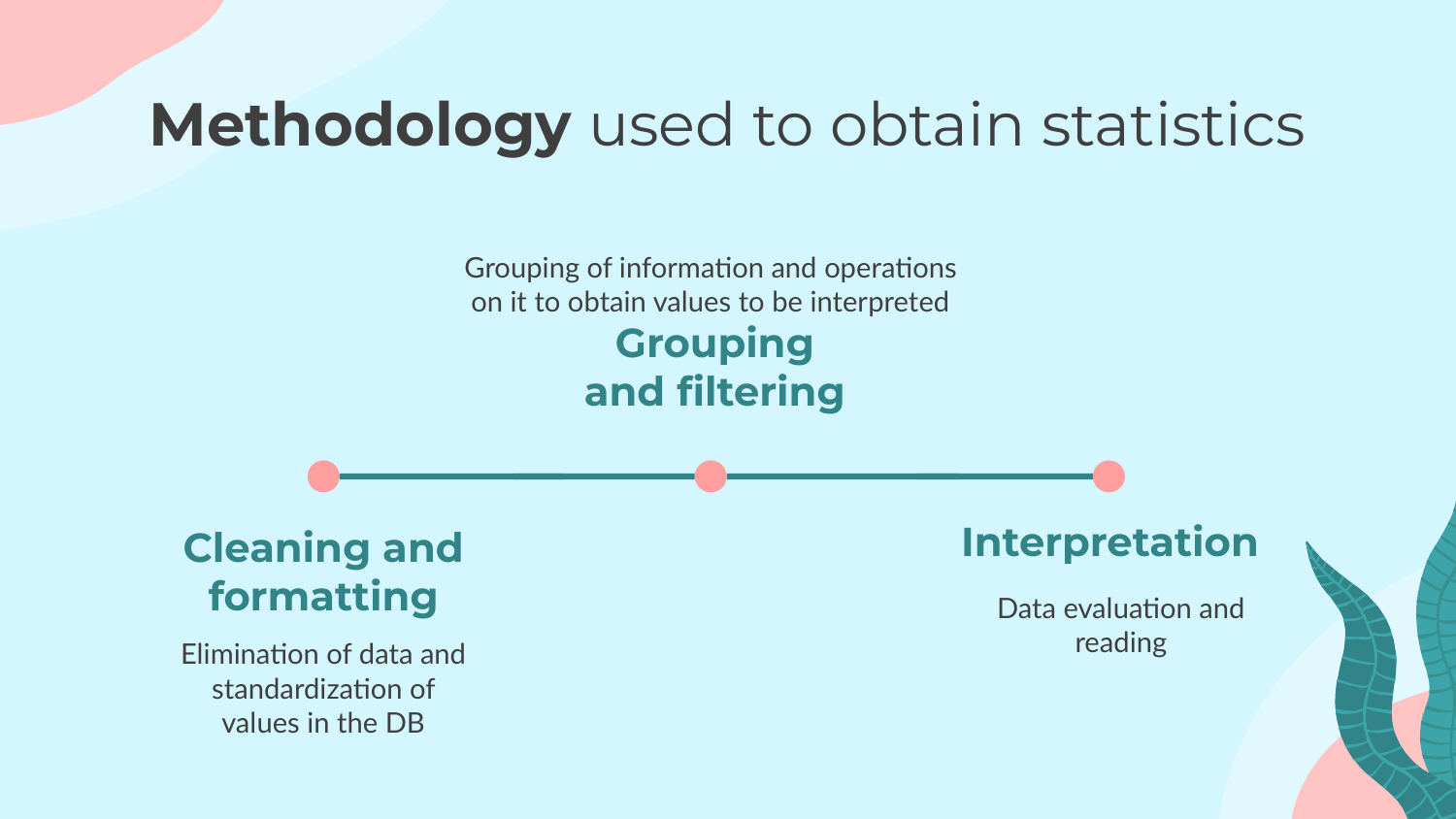

# Methodology used to obtain statistics
Grouping of information and operations on it to obtain values to be interpreted
Grouping and filtering

Interpretation
Cleaning and formatting
Data evaluation and reading
Elimination of data and standardization of values in the DB